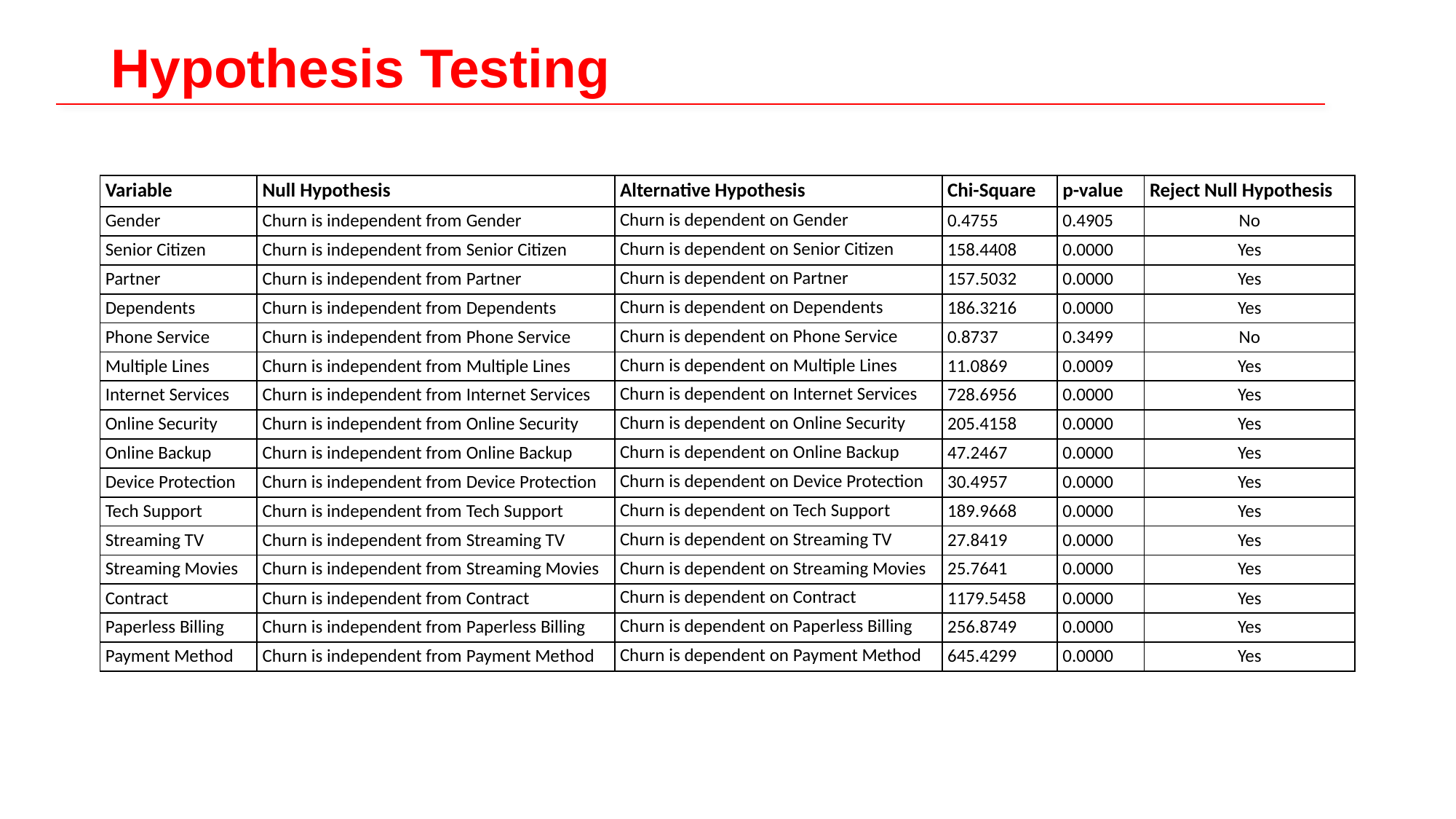

Hypothesis Testing
| Variable | Null Hypothesis | Alternative Hypothesis | Chi-Square | p-value | Reject Null Hypothesis |
| --- | --- | --- | --- | --- | --- |
| Gender | Churn is independent from Gender | Churn is dependent on Gender | 0.4755 | 0.4905 | No |
| Senior Citizen | Churn is independent from Senior Citizen | Churn is dependent on Senior Citizen | 158.4408 | 0.0000 | Yes |
| Partner | Churn is independent from Partner | Churn is dependent on Partner | 157.5032 | 0.0000 | Yes |
| Dependents | Churn is independent from Dependents | Churn is dependent on Dependents | 186.3216 | 0.0000 | Yes |
| Phone Service | Churn is independent from Phone Service | Churn is dependent on Phone Service | 0.8737 | 0.3499 | No |
| Multiple Lines | Churn is independent from Multiple Lines | Churn is dependent on Multiple Lines | 11.0869 | 0.0009 | Yes |
| Internet Services | Churn is independent from Internet Services | Churn is dependent on Internet Services | 728.6956 | 0.0000 | Yes |
| Online Security | Churn is independent from Online Security | Churn is dependent on Online Security | 205.4158 | 0.0000 | Yes |
| Online Backup | Churn is independent from Online Backup | Churn is dependent on Online Backup | 47.2467 | 0.0000 | Yes |
| Device Protection | Churn is independent from Device Protection | Churn is dependent on Device Protection | 30.4957 | 0.0000 | Yes |
| Tech Support | Churn is independent from Tech Support | Churn is dependent on Tech Support | 189.9668 | 0.0000 | Yes |
| Streaming TV | Churn is independent from Streaming TV | Churn is dependent on Streaming TV | 27.8419 | 0.0000 | Yes |
| Streaming Movies | Churn is independent from Streaming Movies | Churn is dependent on Streaming Movies | 25.7641 | 0.0000 | Yes |
| Contract | Churn is independent from Contract | Churn is dependent on Contract | 1179.5458 | 0.0000 | Yes |
| Paperless Billing | Churn is independent from Paperless Billing | Churn is dependent on Paperless Billing | 256.8749 | 0.0000 | Yes |
| Payment Method | Churn is independent from Payment Method | Churn is dependent on Payment Method | 645.4299 | 0.0000 | Yes |